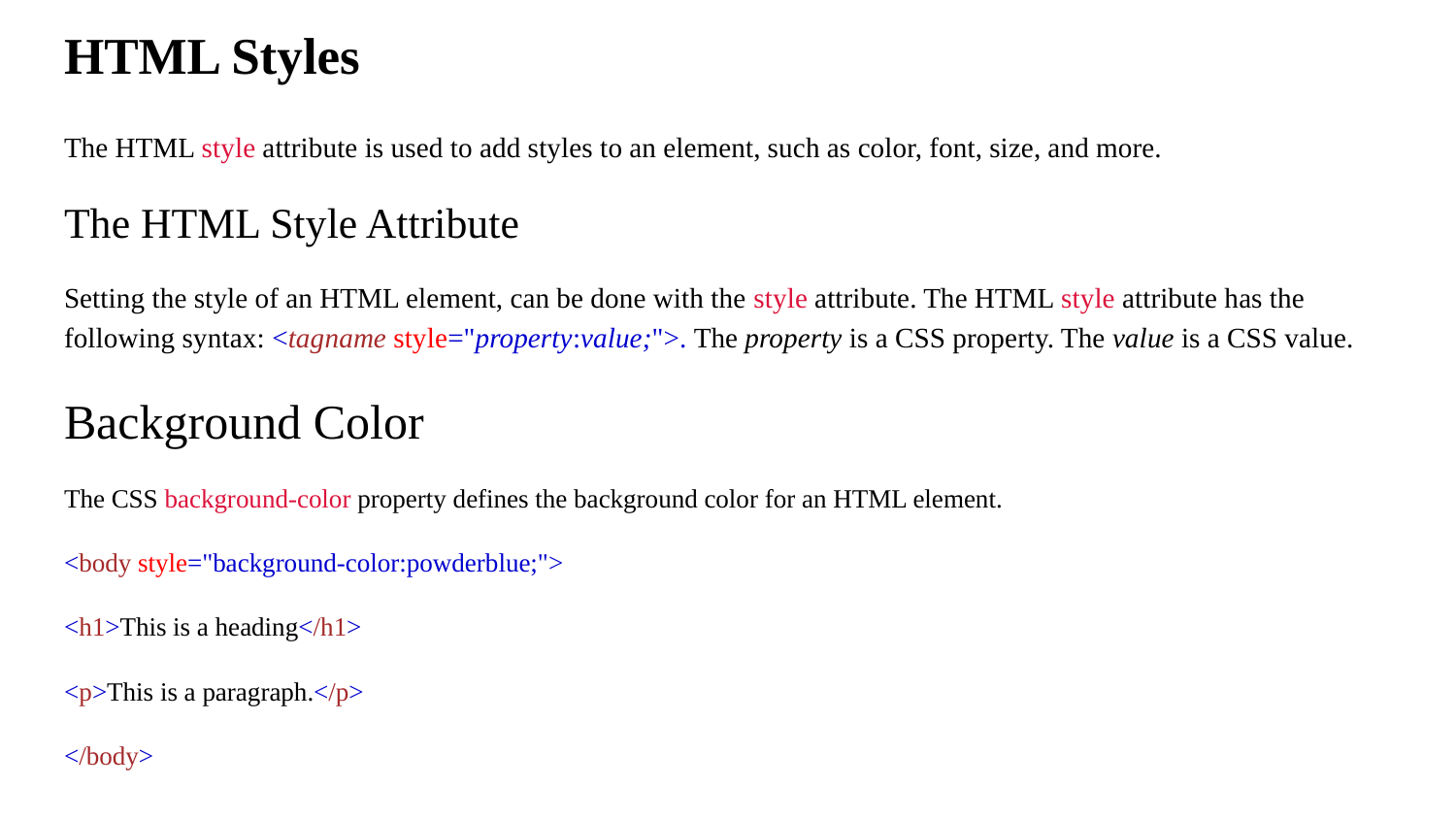

# HTML Styles
The HTML style attribute is used to add styles to an element, such as color, font, size, and more.
The HTML Style Attribute
Setting the style of an HTML element, can be done with the style attribute. The HTML style attribute has the following syntax: <tagname style="property:value;">. The property is a CSS property. The value is a CSS value.
Background Color
The CSS background-color property defines the background color for an HTML element.
<body style="background-color:powderblue;">
<h1>This is a heading</h1>
<p>This is a paragraph.</p>
</body>